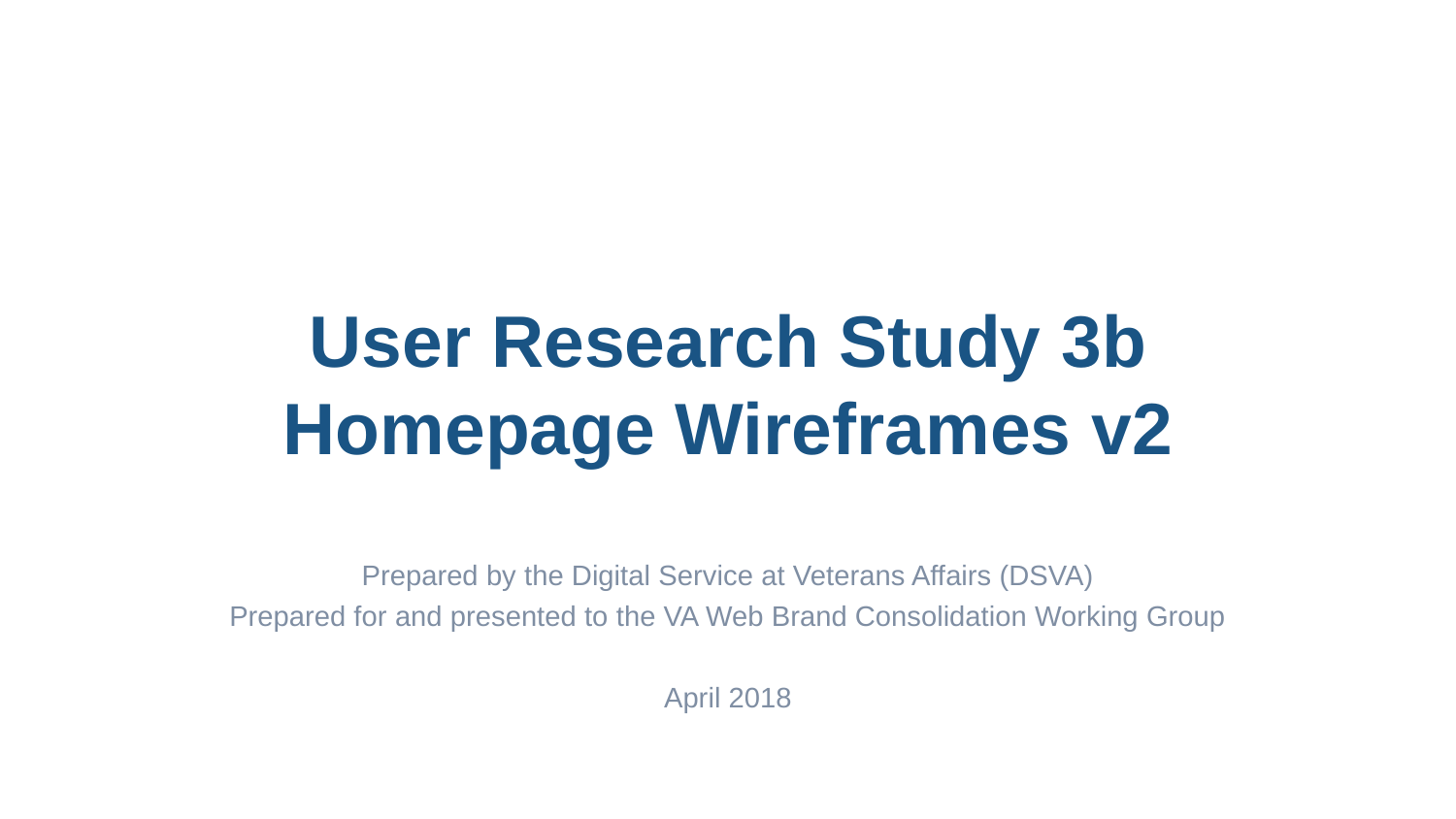

# User Research Study 3b Homepage Wireframes v2
Prepared by the Digital Service at Veterans Affairs (DSVA)
Prepared for and presented to the VA Web Brand Consolidation Working Group

April 2018